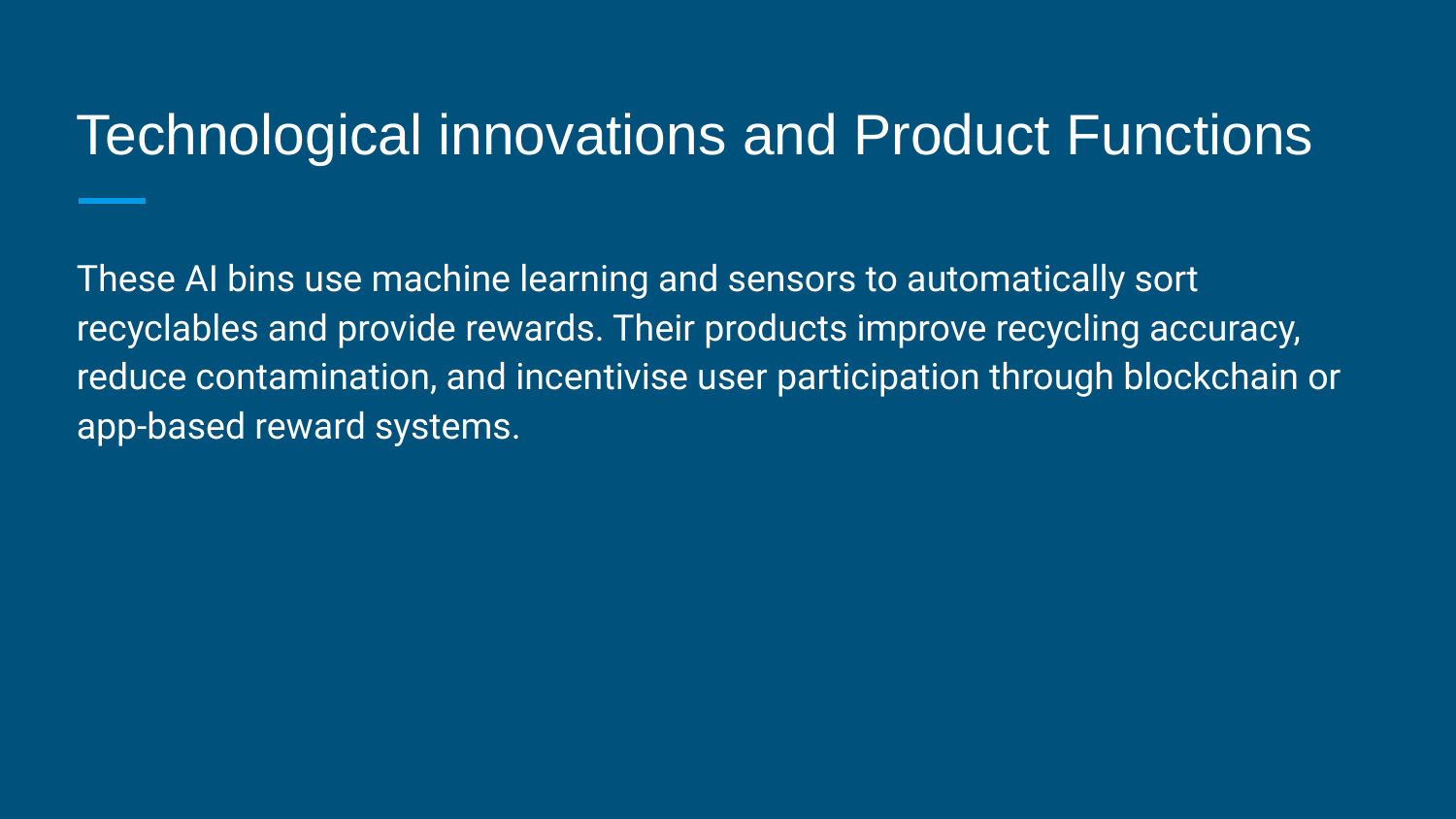

# Technological innovations and Product Functions
These AI bins use machine learning and sensors to automatically sort recyclables and provide rewards. Their products improve recycling accuracy, reduce contamination, and incentivise user participation through blockchain or app-based reward systems.